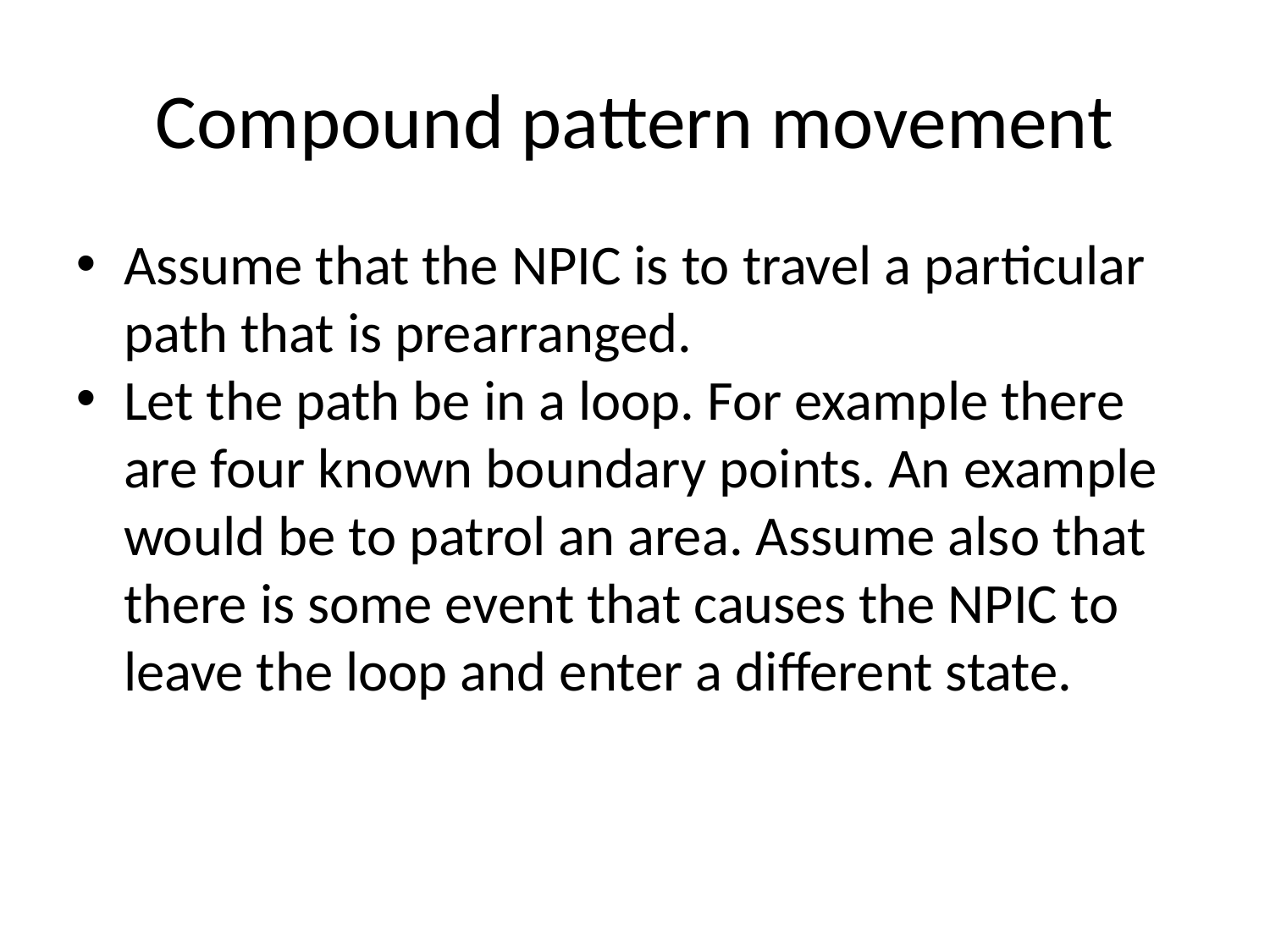

Compound pattern movement
Assume that the NPIC is to travel a particular path that is prearranged.
Let the path be in a loop. For example there are four known boundary points. An example would be to patrol an area. Assume also that there is some event that causes the NPIC to leave the loop and enter a different state.